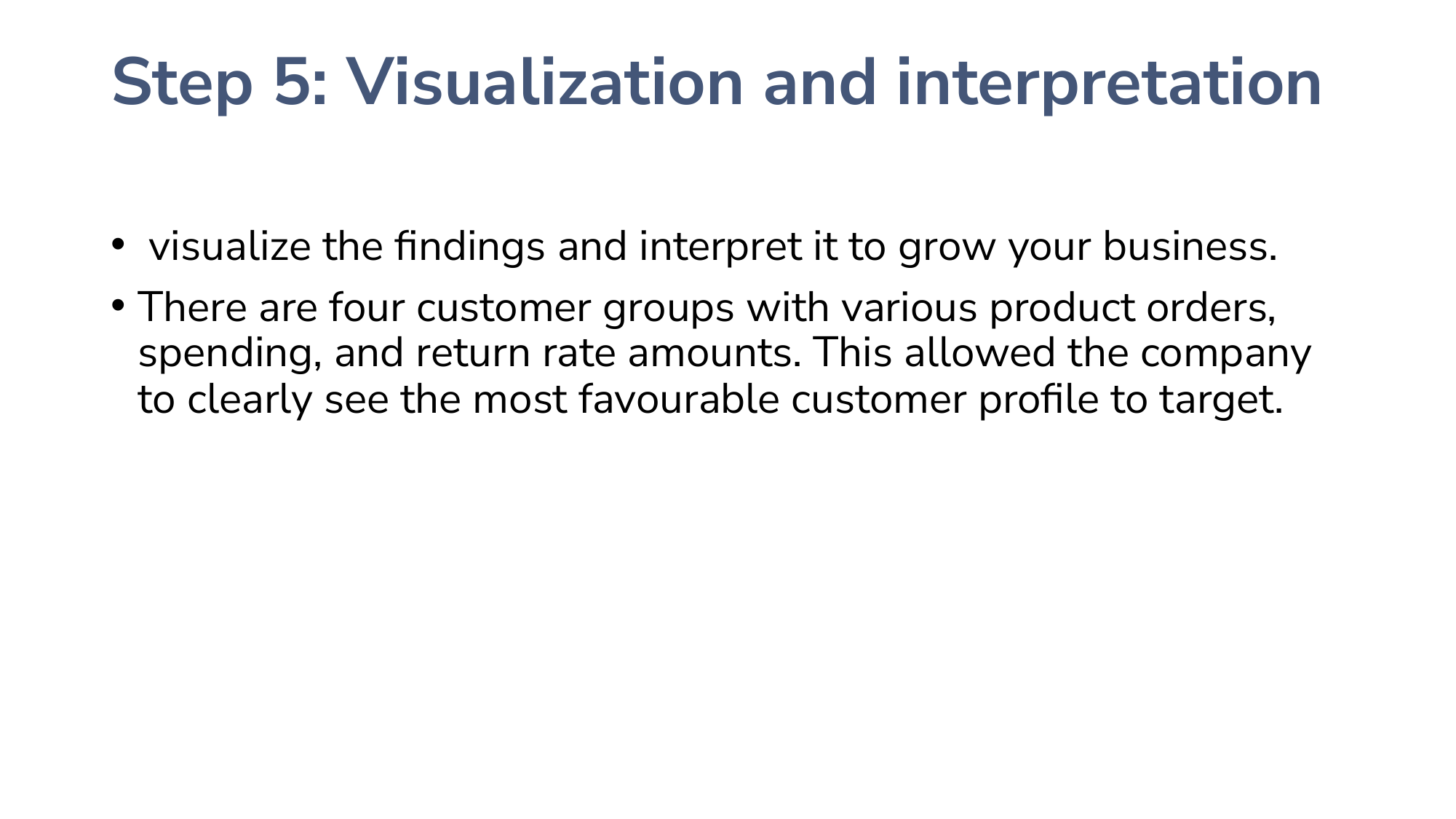

# Step 5: Visualization and interpretation
 visualize the findings and interpret it to grow your business.
There are four customer groups with various product orders, spending, and return rate amounts. This allowed the company to clearly see the most favourable customer profile to target.